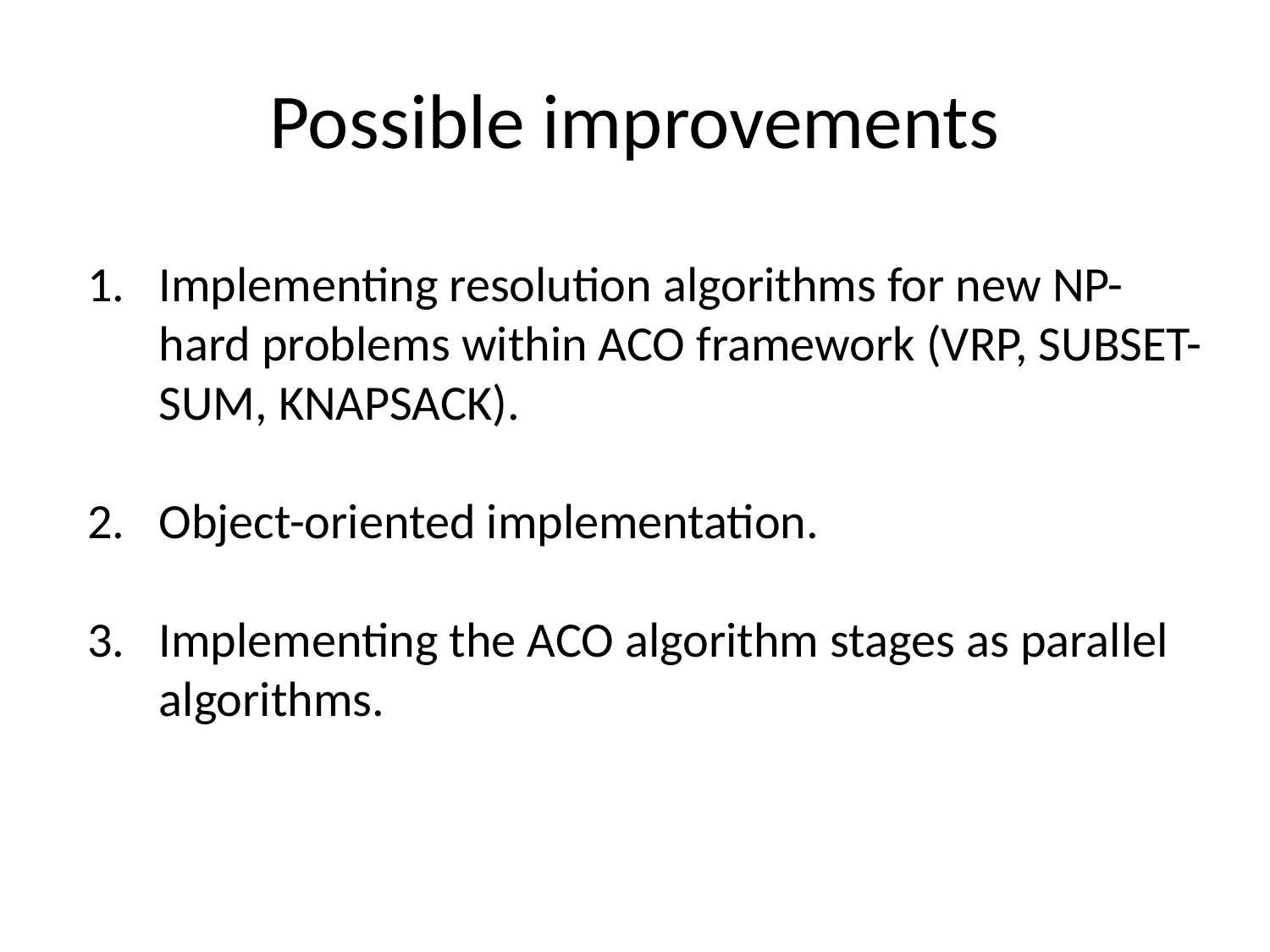

# Possible improvements
Implementing resolution algorithms for new NP-hard problems within ACO framework (VRP, SUBSET-SUM, KNAPSACK).

Object-oriented implementation.

Implementing the ACO algorithm stages as parallel algorithms.